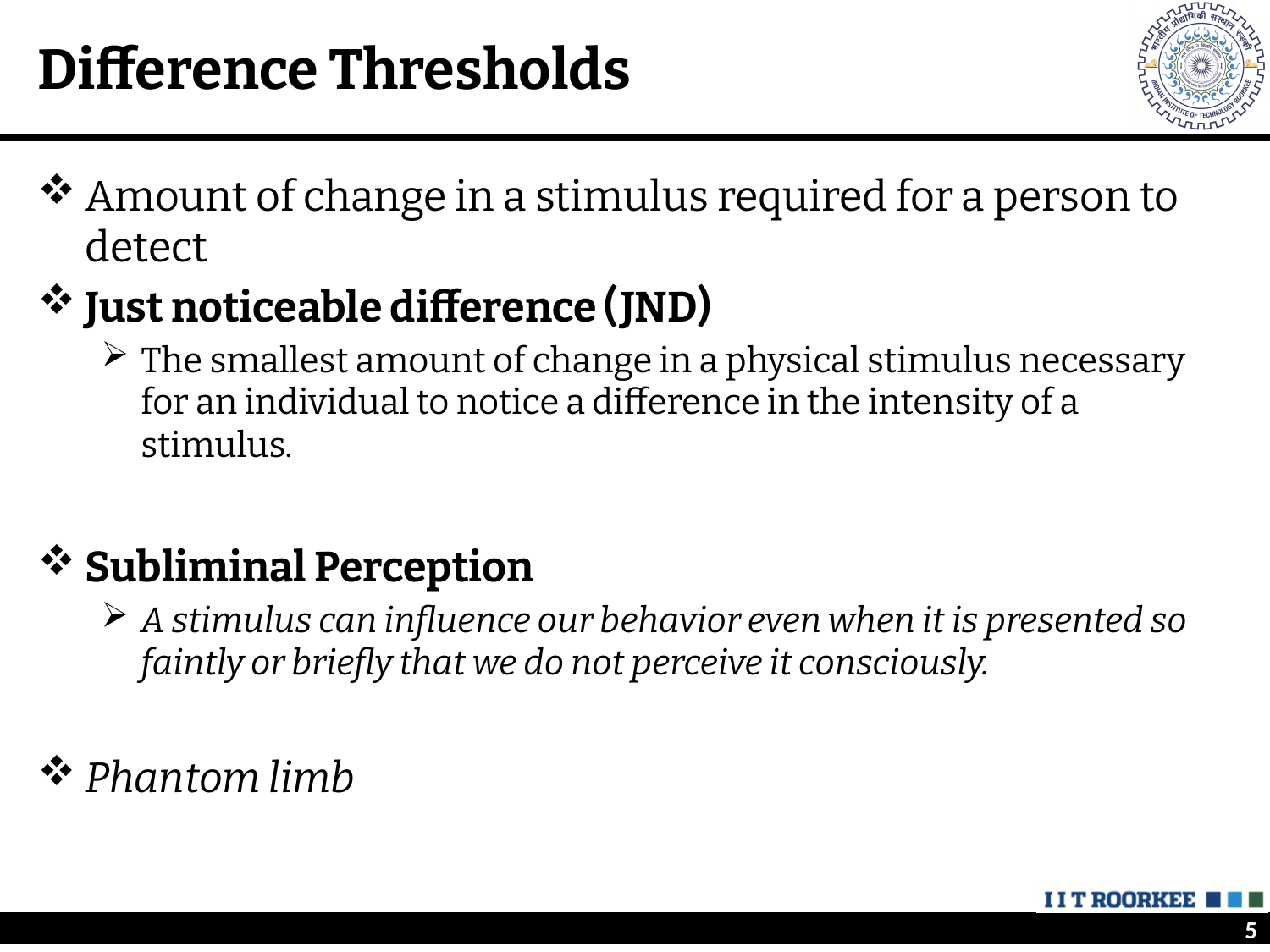

# Difference Thresholds
Amount of change in a stimulus required for a person to detect
Just noticeable difference (JND)
The smallest amount of change in a physical stimulus necessary for an individual to notice a difference in the intensity of a stimulus.

Subliminal Perception
A stimulus can influence our behavior even when it is presented so faintly or briefly that we do not perceive it consciously.

Phantom limb